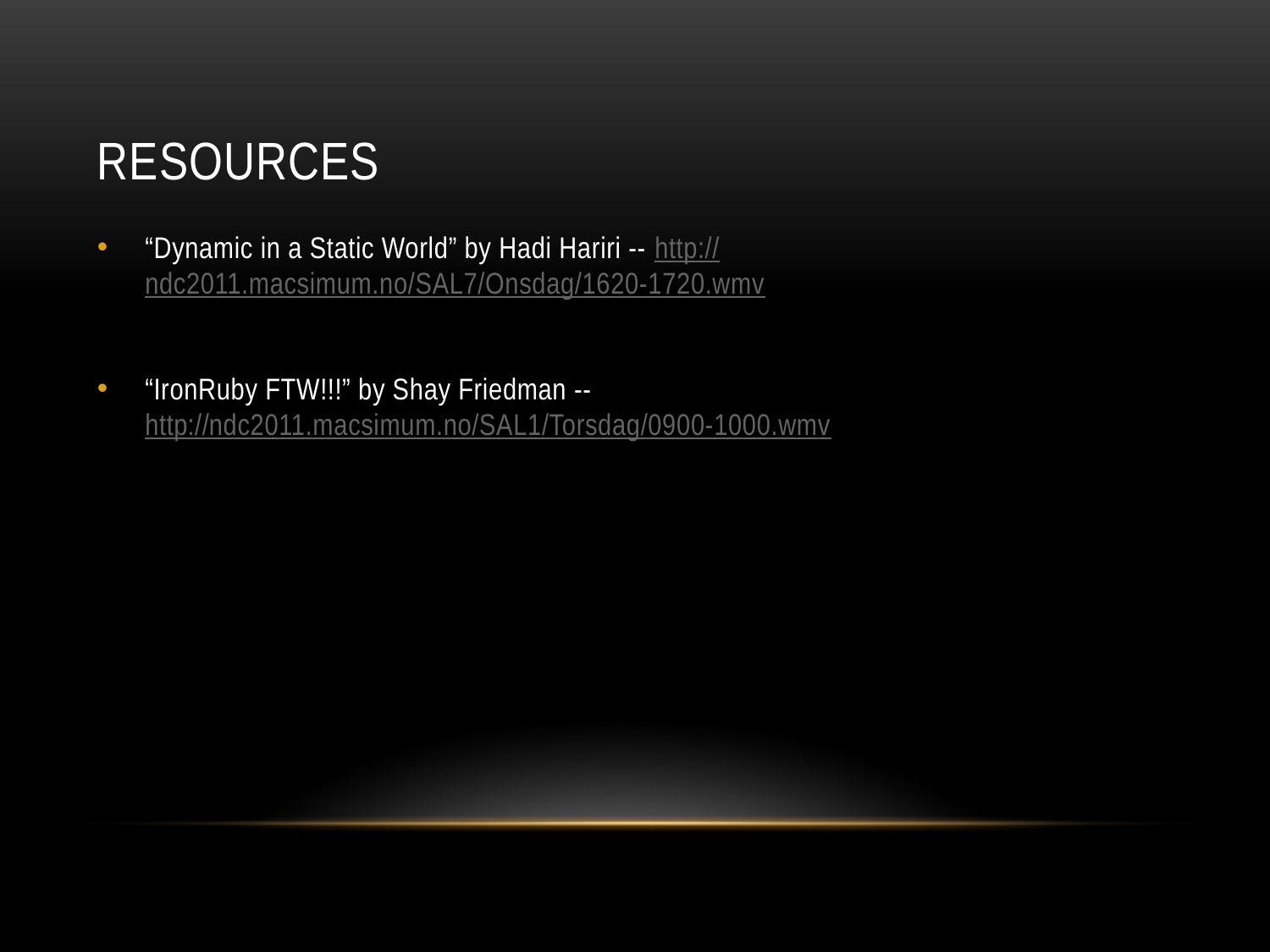

# Resources
“Dynamic in a Static World” by Hadi Hariri -- http://ndc2011.macsimum.no/SAL7/Onsdag/1620-1720.wmv

“IronRuby FTW!!!” by Shay Friedman --
http://ndc2011.macsimum.no/SAL1/Torsdag/0900-1000.wmv